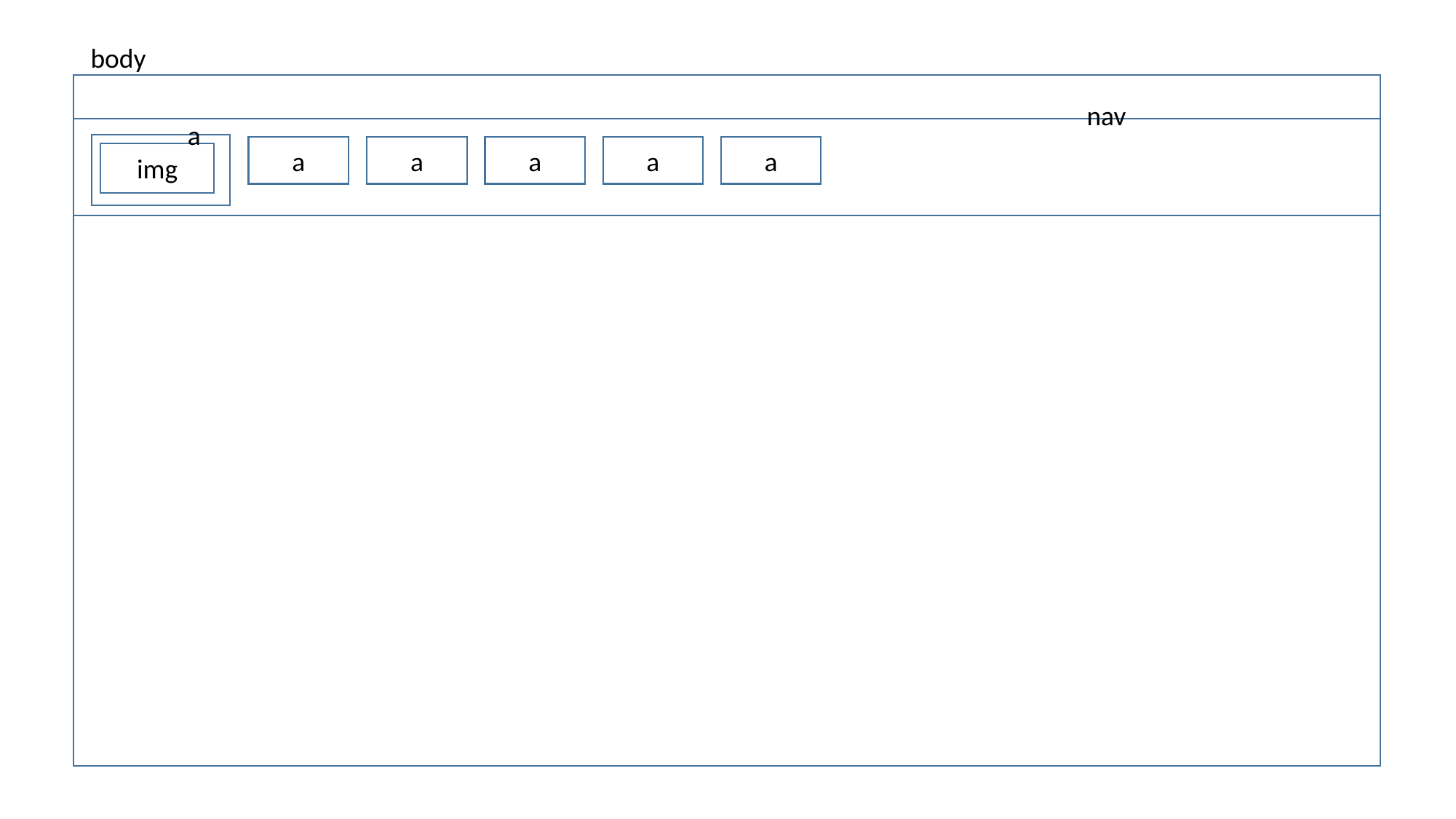

body

nav
a

a
a
a
a
a
img